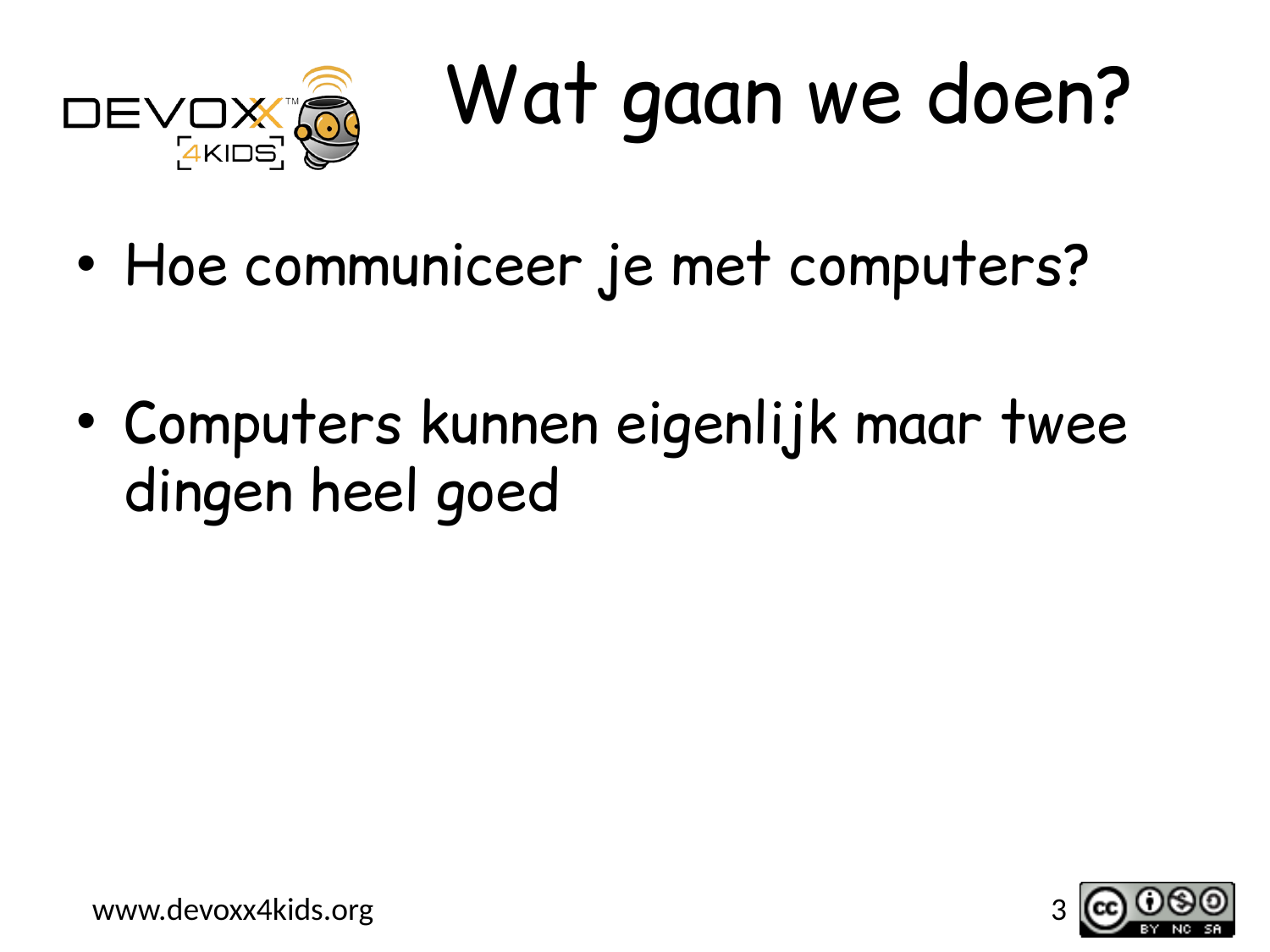

# Wat gaan we doen?
Hoe communiceer je met computers?

Computers kunnen eigenlijk maar twee dingen heel goed

3